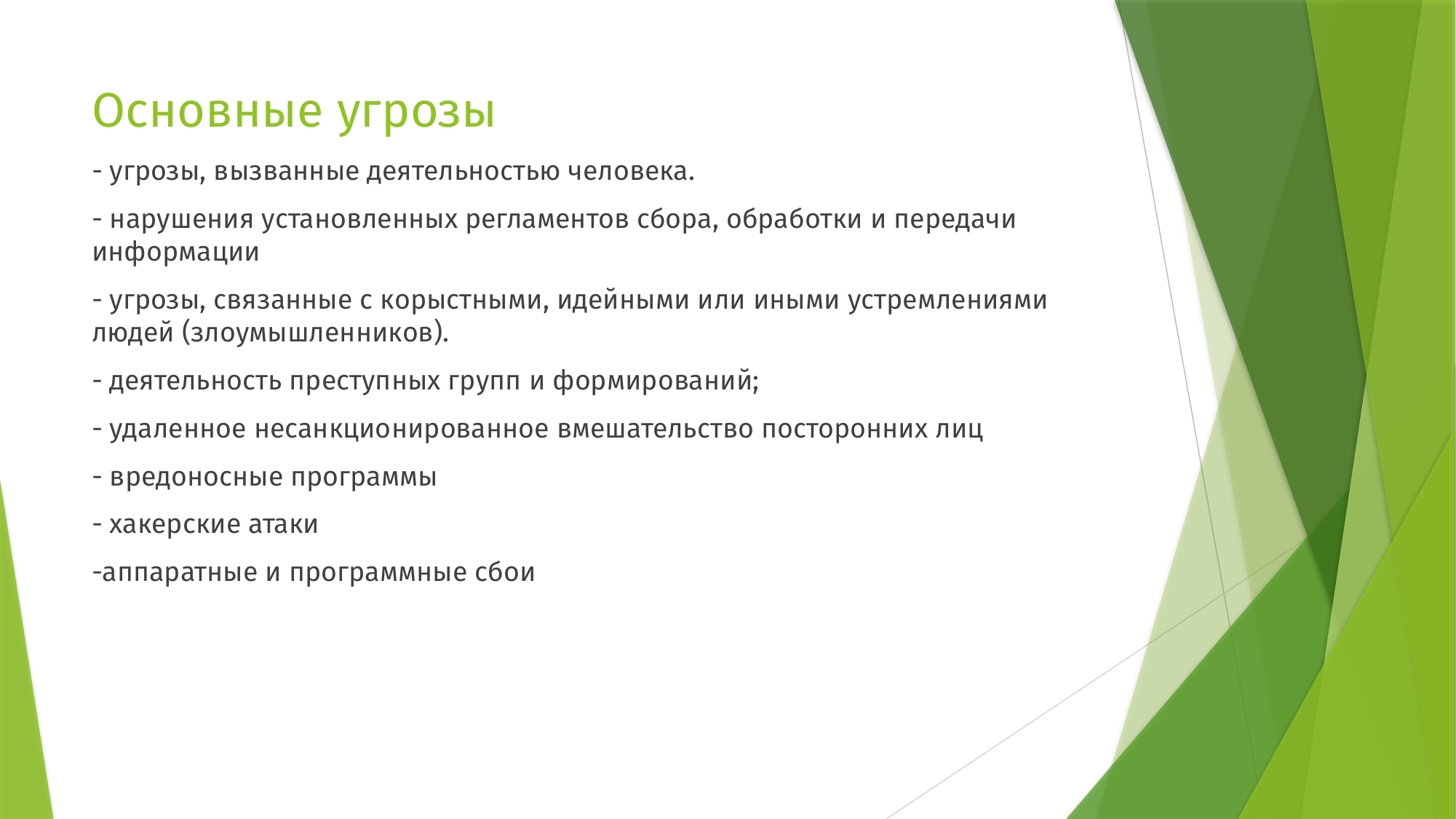

# Основные угрозы
- угрозы, вызванные деятельностью человека.
- нарушения установленных регламентов сбора, обработки и передачи информации
- угрозы, связанные с корыстными, идейными или иными устремлениями людей (злоумышленников).
- деятельность преступных групп и формирований;
- удаленное несанкционированное вмешательство посторонних лиц
- вредоносные программы
- хакерские атаки
-аппаратные и программные сбои